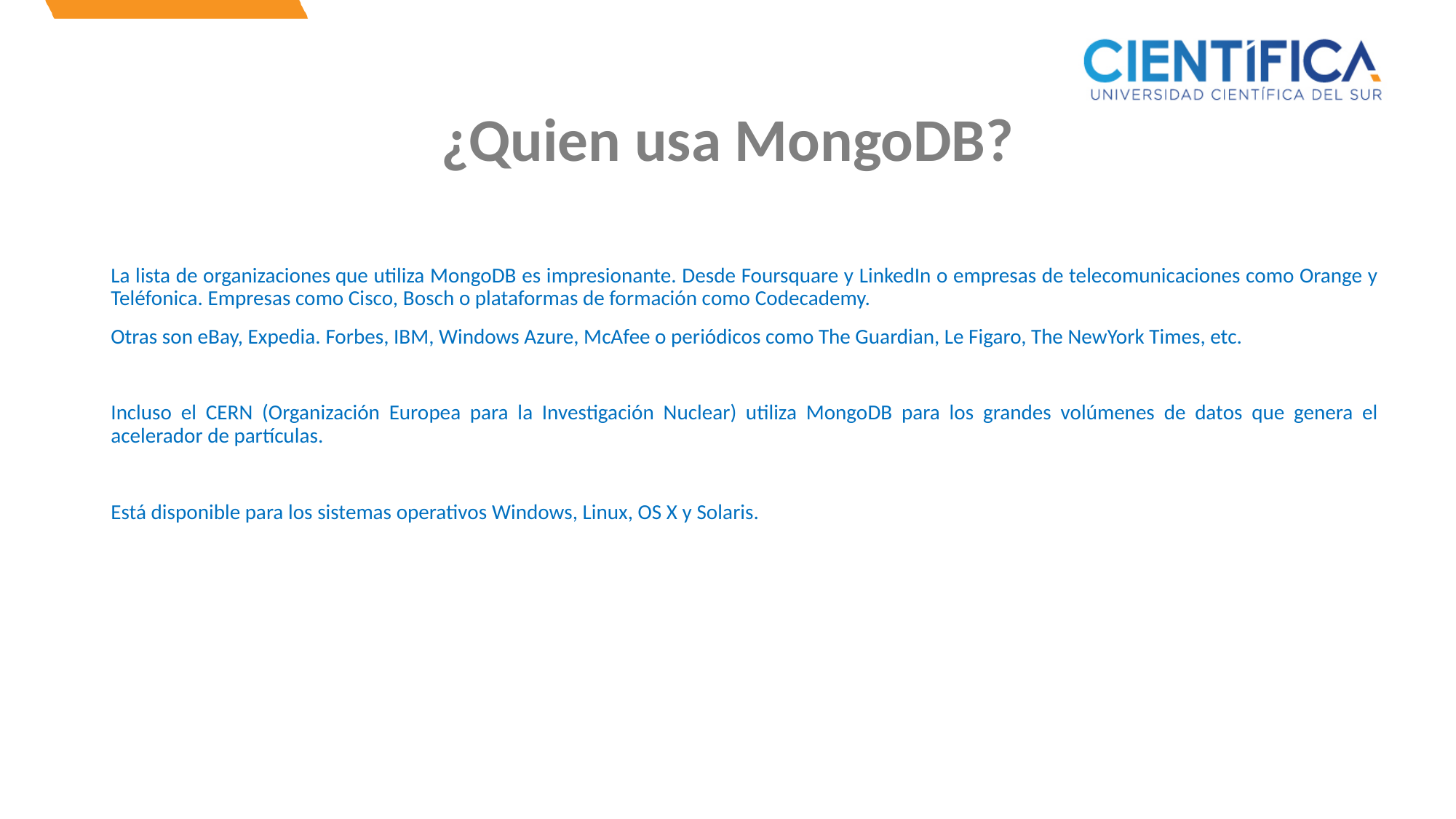

# ¿Quien usa MongoDB?

La lista de organizaciones que utiliza MongoDB es impresionante. Desde Foursquare y LinkedIn o empresas de telecomunicaciones como Orange y Teléfonica. Empresas como Cisco, Bosch o plataformas de formación como Codecademy.
Otras son eBay, Expedia. Forbes, IBM, Windows Azure, McAfee o periódicos como The Guardian, Le Figaro, The NewYork Times, etc.

Incluso el CERN (Organización Europea para la Investigación Nuclear) utiliza MongoDB para los grandes volúmenes de datos que genera el acelerador de partículas.

Está disponible para los sistemas operativos Windows, Linux, OS X y Solaris.